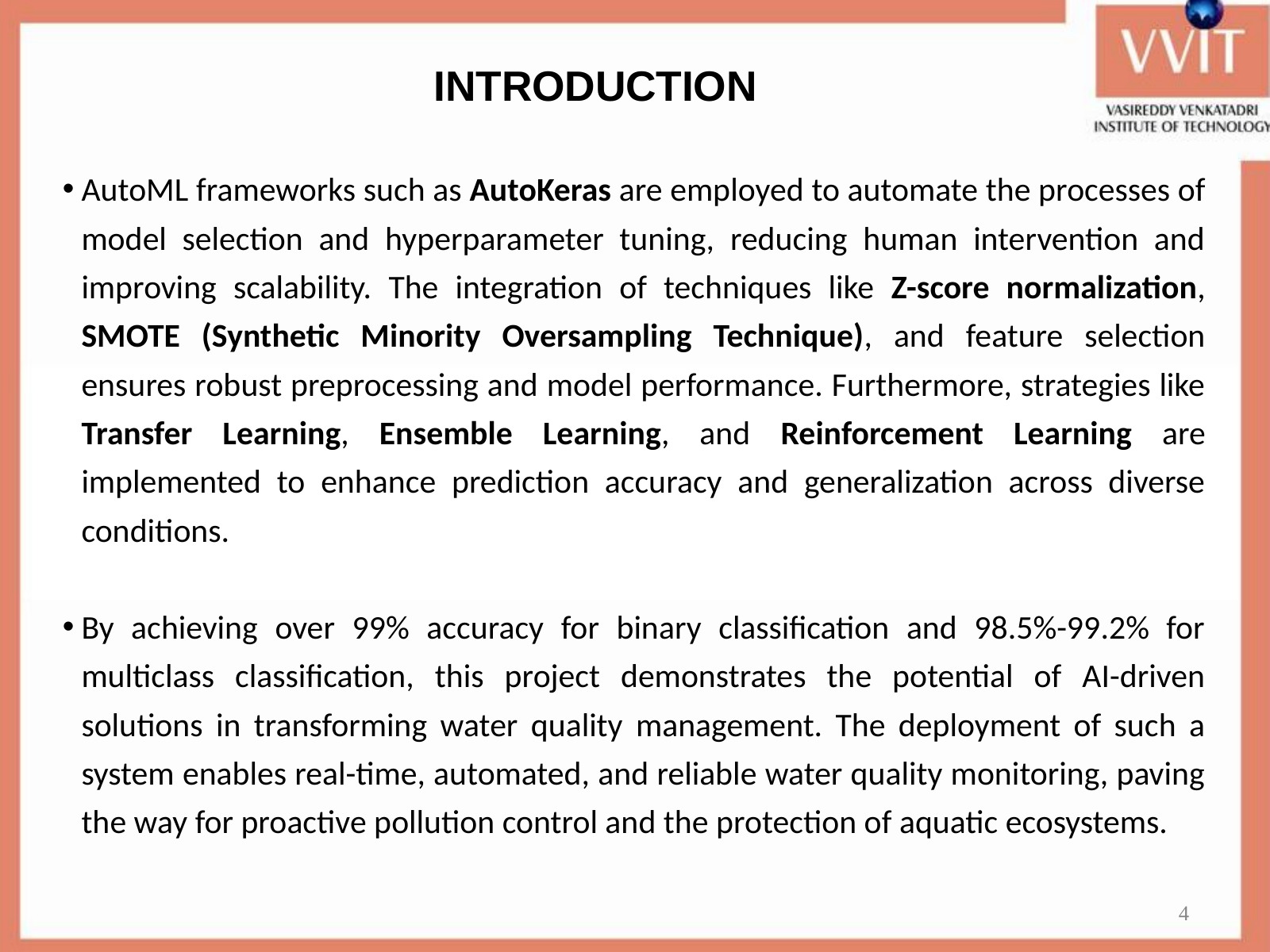

INTRODUCTION

AutoML frameworks such as AutoKeras are employed to automate the processes of model selection and hyperparameter tuning, reducing human intervention and improving scalability. The integration of techniques like Z-score normalization, SMOTE (Synthetic Minority Oversampling Technique), and feature selection ensures robust preprocessing and model performance. Furthermore, strategies like Transfer Learning, Ensemble Learning, and Reinforcement Learning are implemented to enhance prediction accuracy and generalization across diverse conditions.

By achieving over 99% accuracy for binary classification and 98.5%-99.2% for multiclass classification, this project demonstrates the potential of AI-driven solutions in transforming water quality management. The deployment of such a system enables real-time, automated, and reliable water quality monitoring, paving the way for proactive pollution control and the protection of aquatic ecosystems.

4